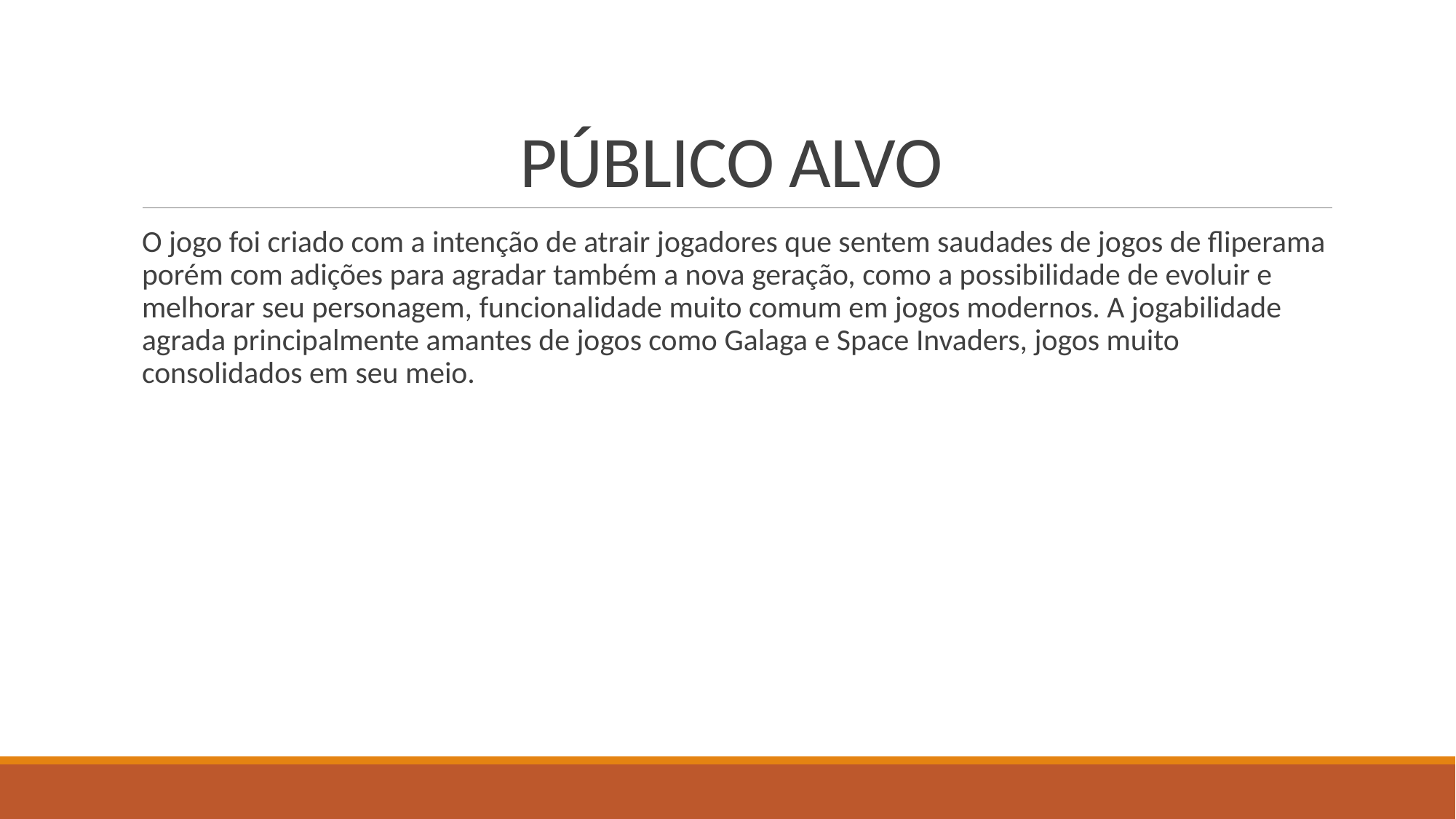

# PÚBLICO ALVO
O jogo foi criado com a intenção de atrair jogadores que sentem saudades de jogos de fliperama porém com adições para agradar também a nova geração, como a possibilidade de evoluir e melhorar seu personagem, funcionalidade muito comum em jogos modernos. A jogabilidade agrada principalmente amantes de jogos como Galaga e Space Invaders, jogos muito consolidados em seu meio.